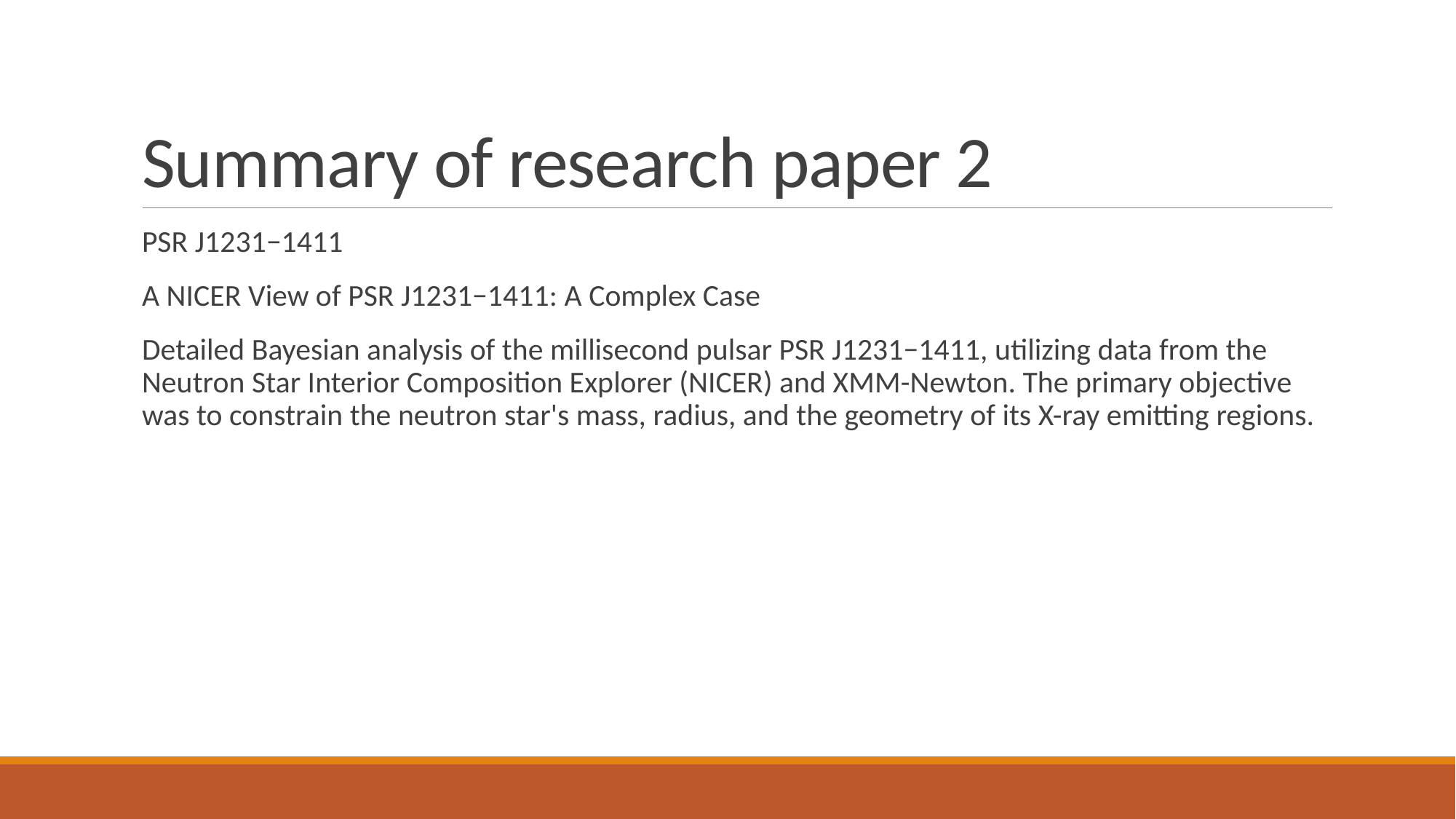

# Summary of research paper 2
PSR J1231−1411
A NICER View of PSR J1231−1411: A Complex Case
Detailed Bayesian analysis of the millisecond pulsar PSR J1231−1411, utilizing data from the Neutron Star Interior Composition Explorer (NICER) and XMM-Newton. The primary objective was to constrain the neutron star's mass, radius, and the geometry of its X-ray emitting regions.​